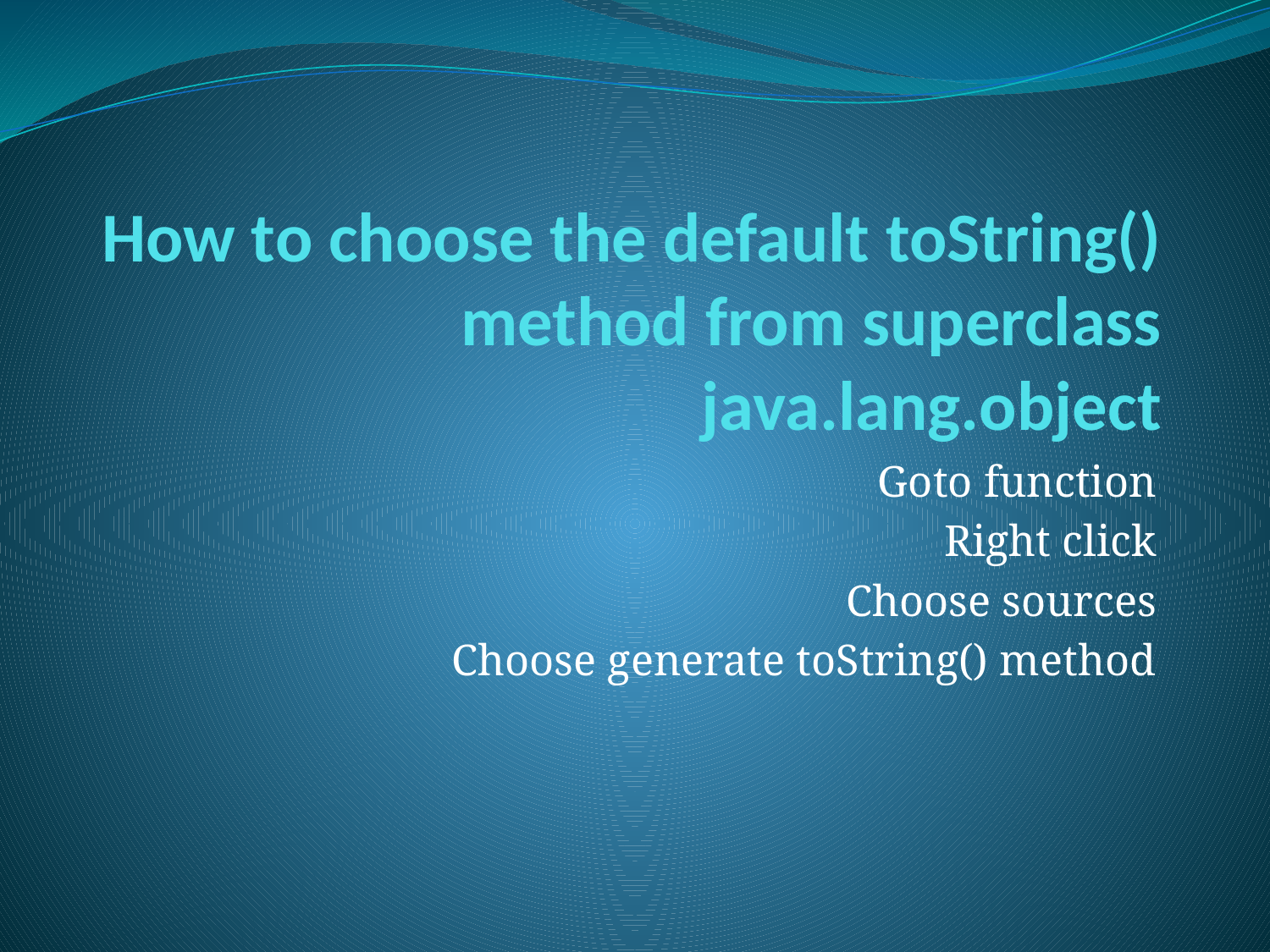

# How to choose the default toString() method from superclass java.lang.object
Goto function
Right click
Choose sources
Choose generate toString() method